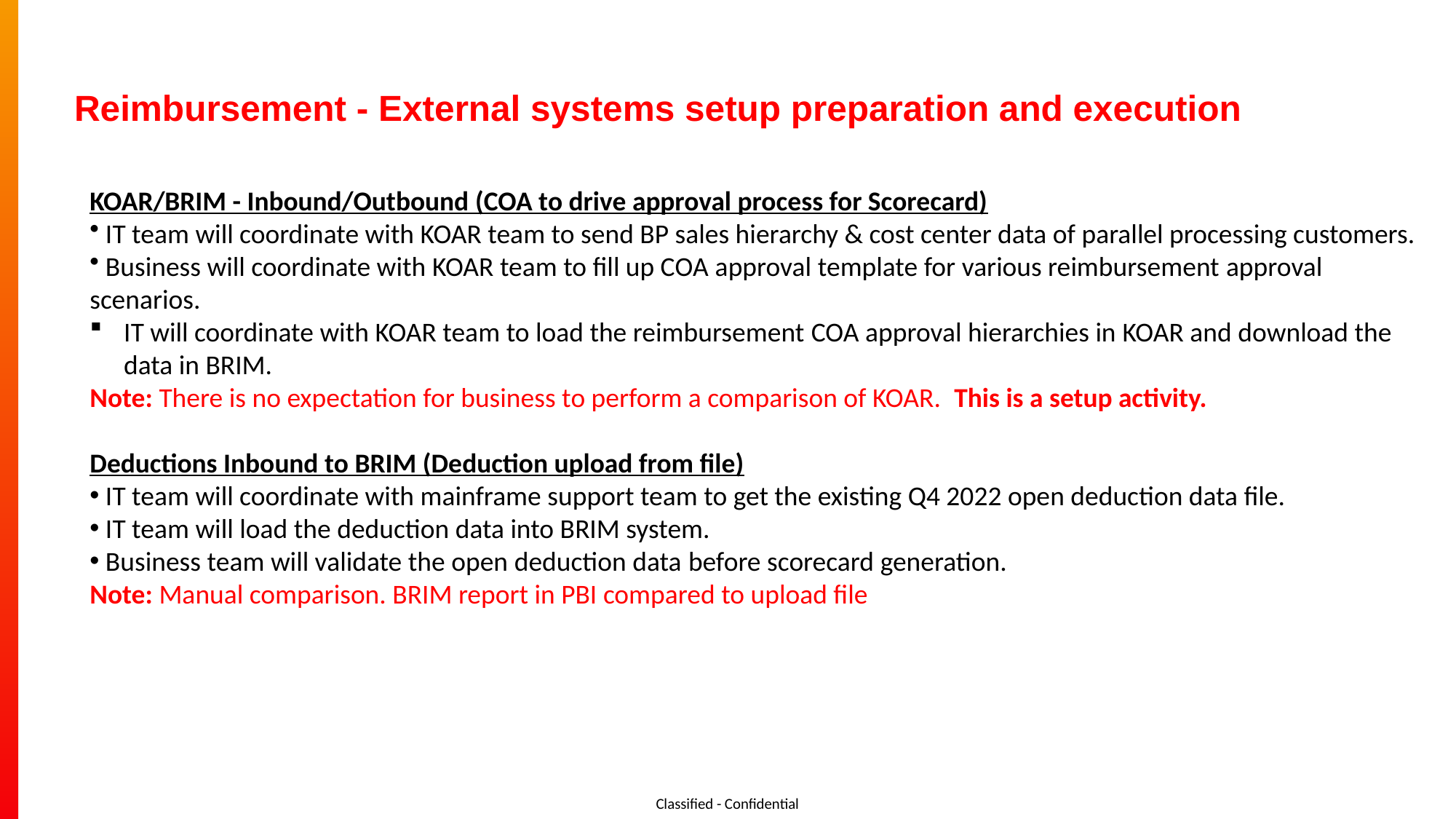

# Reimbursement - External systems setup preparation and execution
​​KOAR/BRIM - Inbound/Outbound​ (COA to drive approval process for Scorecard)
 IT team will coordinate with KOAR team to send BP sales hierarchy & cost center data of parallel processing customers.
 Business will coordinate with KOAR team to fill up COA approval template for various reimbursement approval scenarios.
IT will coordinate with KOAR team to load the reimbursement COA approval hierarchies in KOAR and download the data in BRIM.
Note: There is no expectation for business to perform a comparison of KOAR.  This is a setup activity.

Deductions Inbound​ to BRIM (Deduction upload from file)
 IT team will coordinate with mainframe support team to get the existing Q4 2022 open deduction data file.
 IT team will load the deduction data into BRIM system.
 Business team will validate the open deduction data before scorecard generation.
Note: Manual comparison. BRIM report in PBI compared to upload file